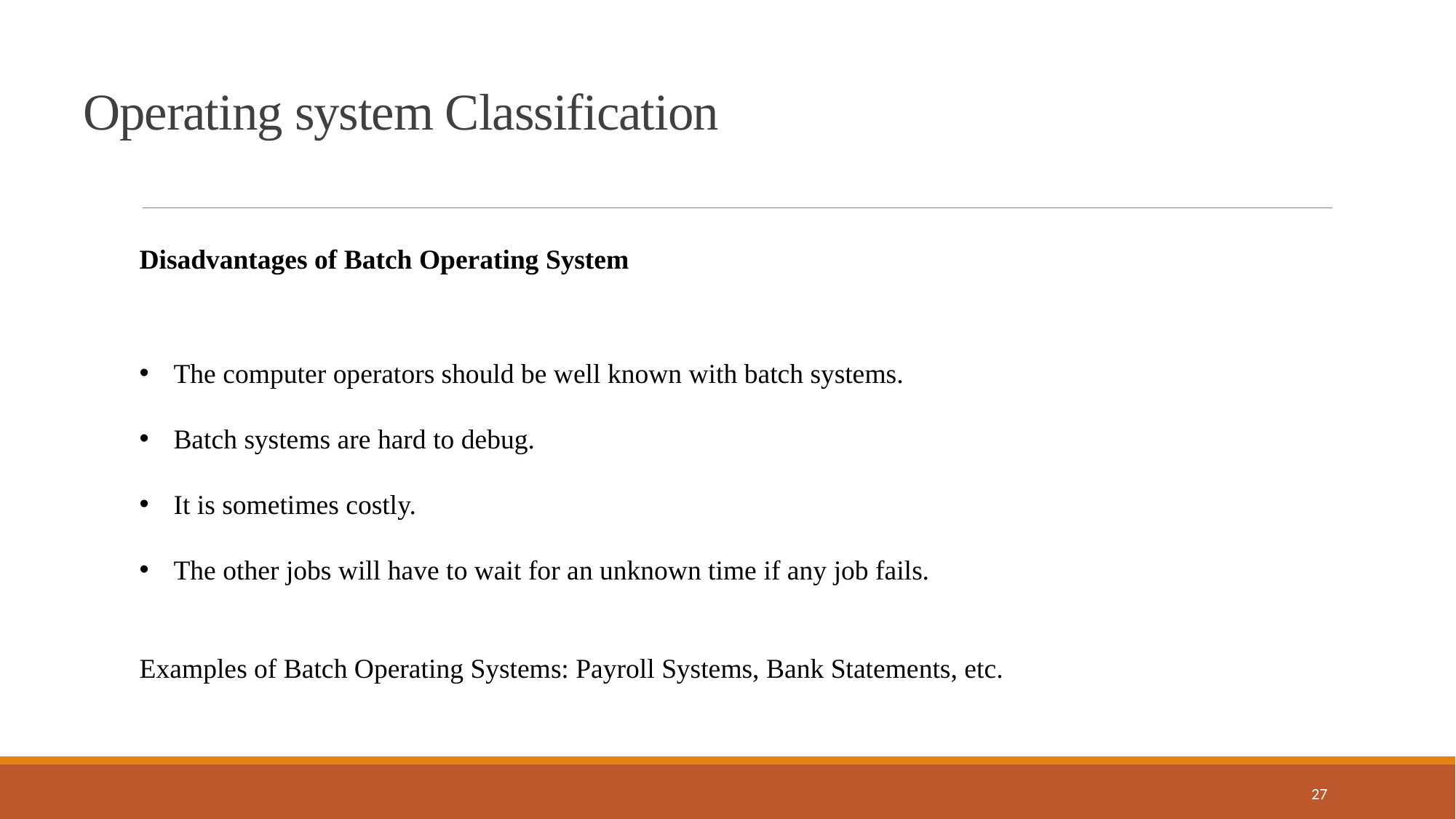

Operating system Classification
Disadvantages of Batch Operating System

The computer operators should be well known with batch systems.
Batch systems are hard to debug.
It is sometimes costly.
The other jobs will have to wait for an unknown time if any job fails.

Examples of Batch Operating Systems: Payroll Systems, Bank Statements, etc.
27